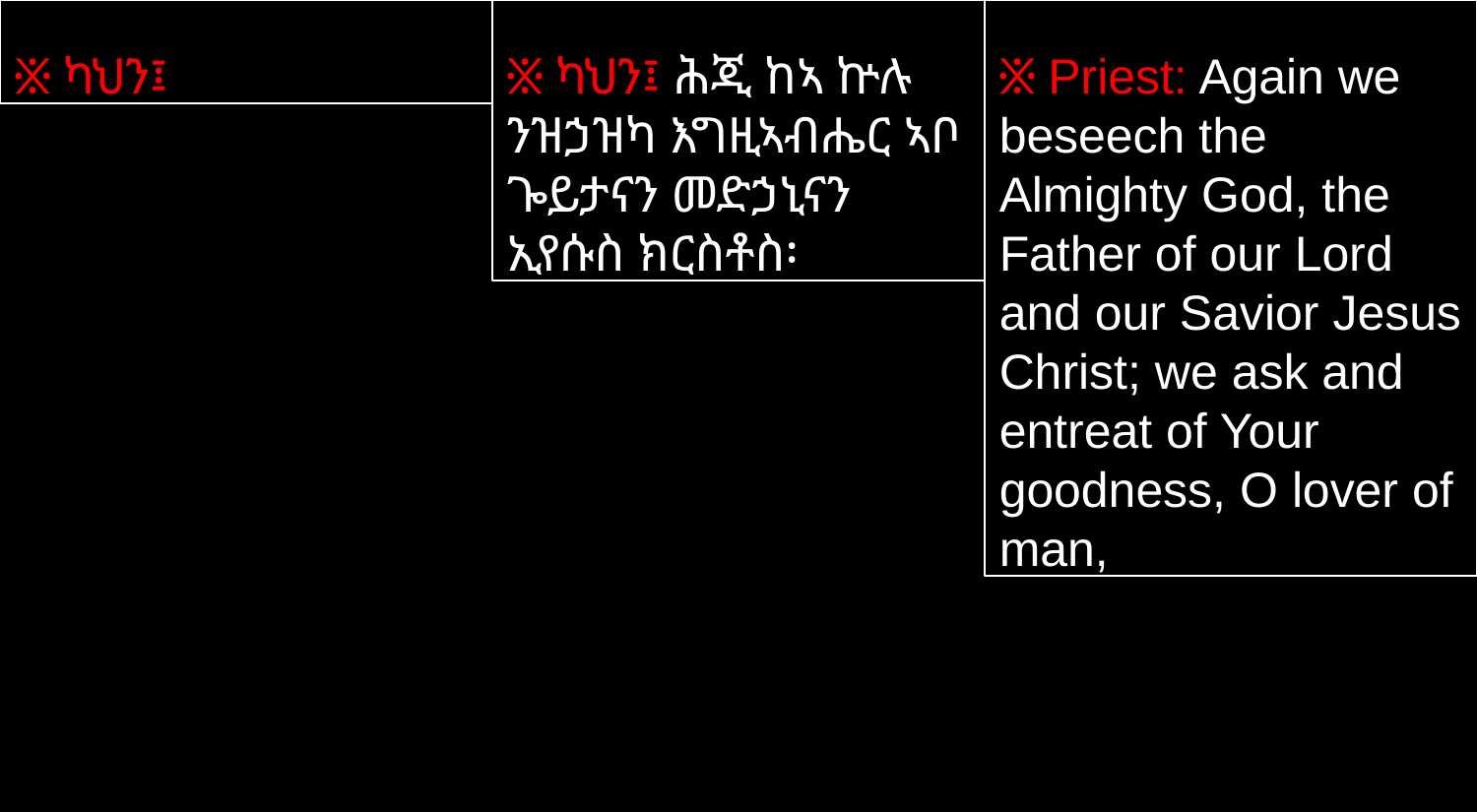

፠ ካህን፤

፠ ካህን፤ ሕጂ ከኣ ኵሉ ንዝኃዝካ እግዚኣብሔር ኣቦ ጐይታናን መድኃኒናን ኢየሱስ ክርስቶስ፡

፠ Priest: Again we beseech the Almighty God, the Father of our Lord and our Savior Jesus Christ; we ask and entreat of Your goodness, O lover of man,